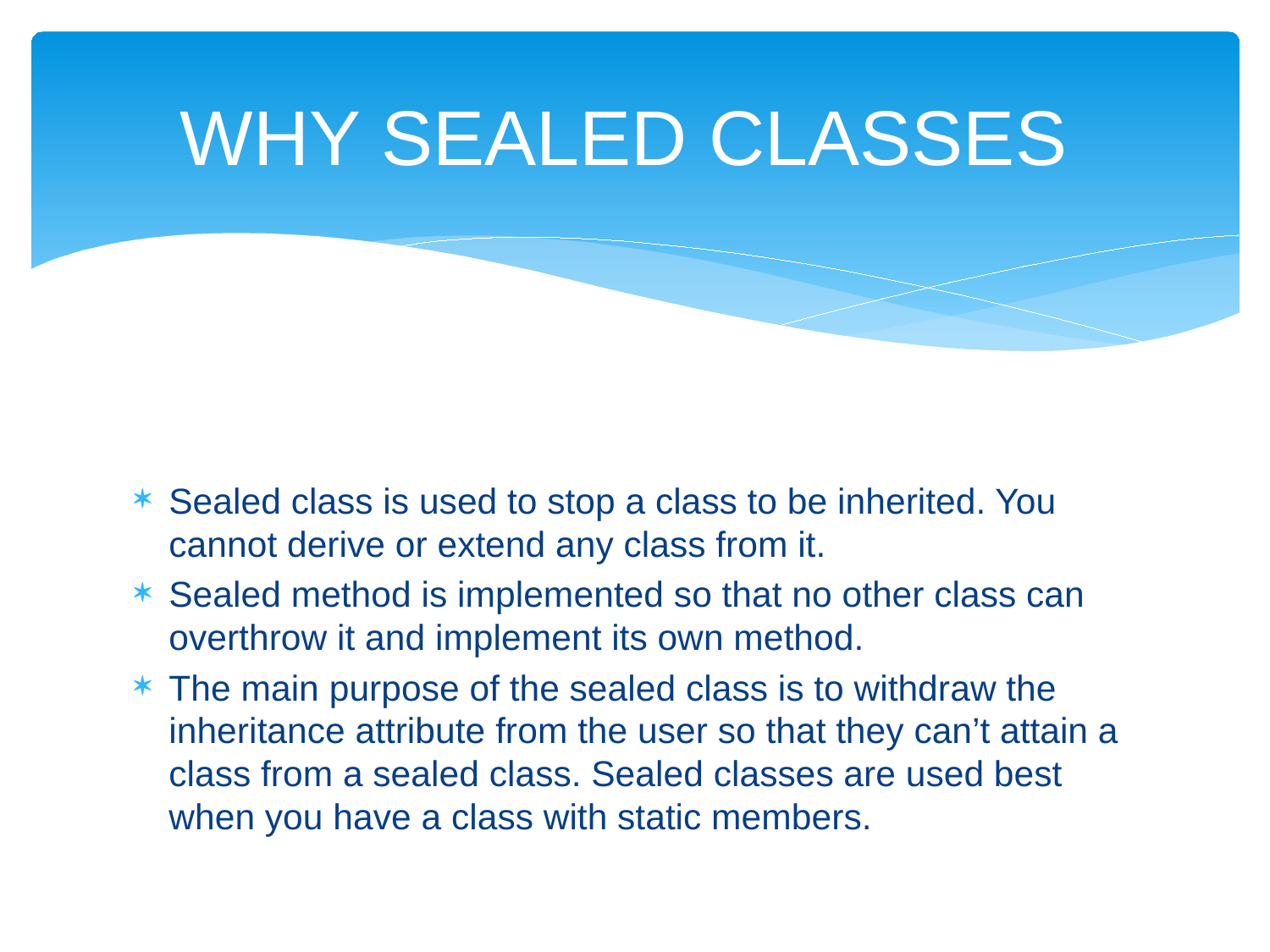

# WHY SEALED CLASSES

Sealed class is used to stop a class to be inherited. You cannot derive or extend any class from it.
Sealed method is implemented so that no other class can overthrow it and implement its own method.
The main purpose of the sealed class is to withdraw the inheritance attribute from the user so that they can’t attain a class from a sealed class. Sealed classes are used best when you have a class with static members.